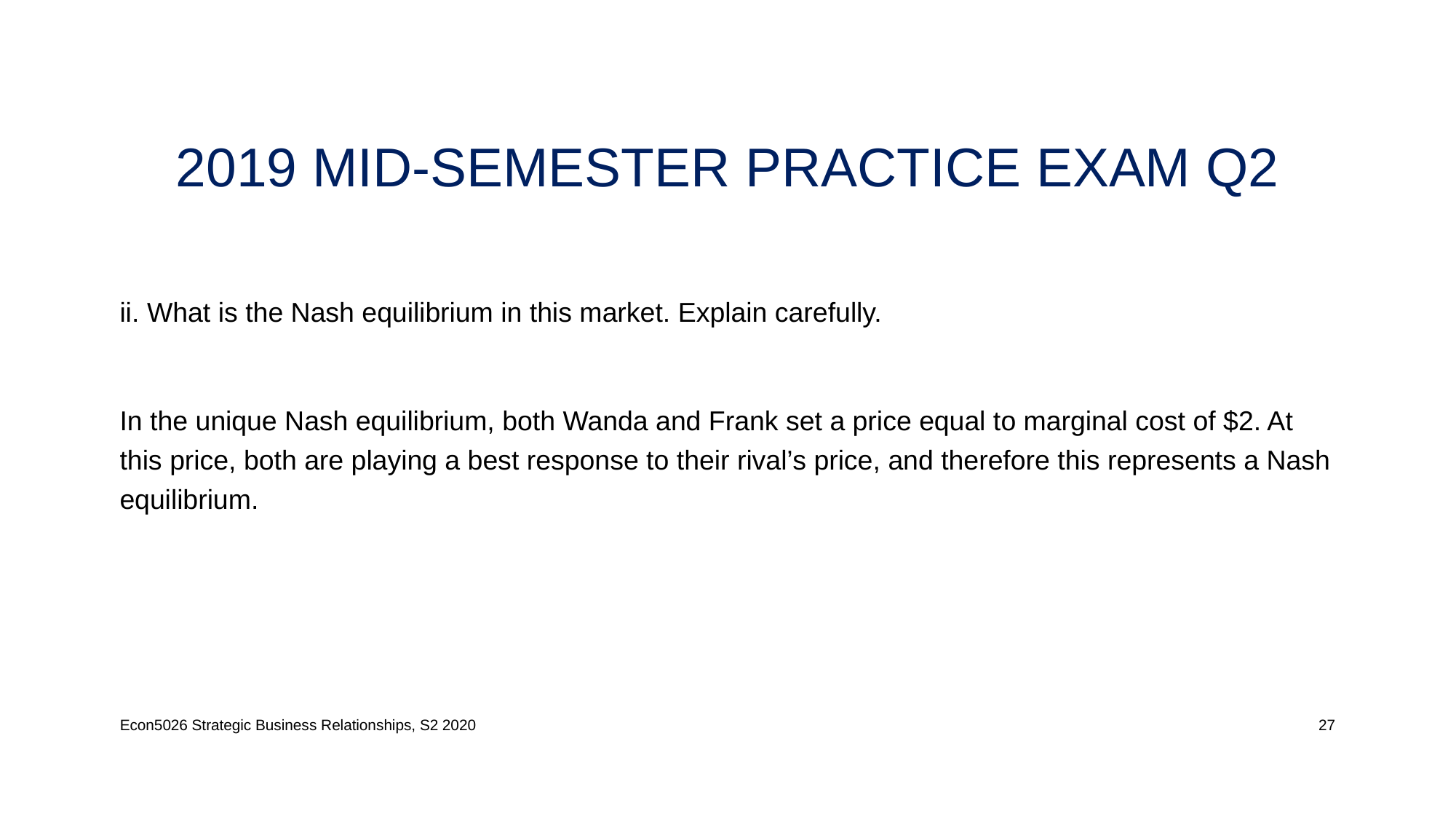

# 2019 Mid-semester practice Exam Q2
ii. What is the Nash equilibrium in this market. Explain carefully.

In the unique Nash equilibrium, both Wanda and Frank set a price equal to marginal cost of $2. At this price, both are playing a best response to their rival’s price, and therefore this represents a Nash equilibrium.
Econ5026 Strategic Business Relationships, S2 2020
27